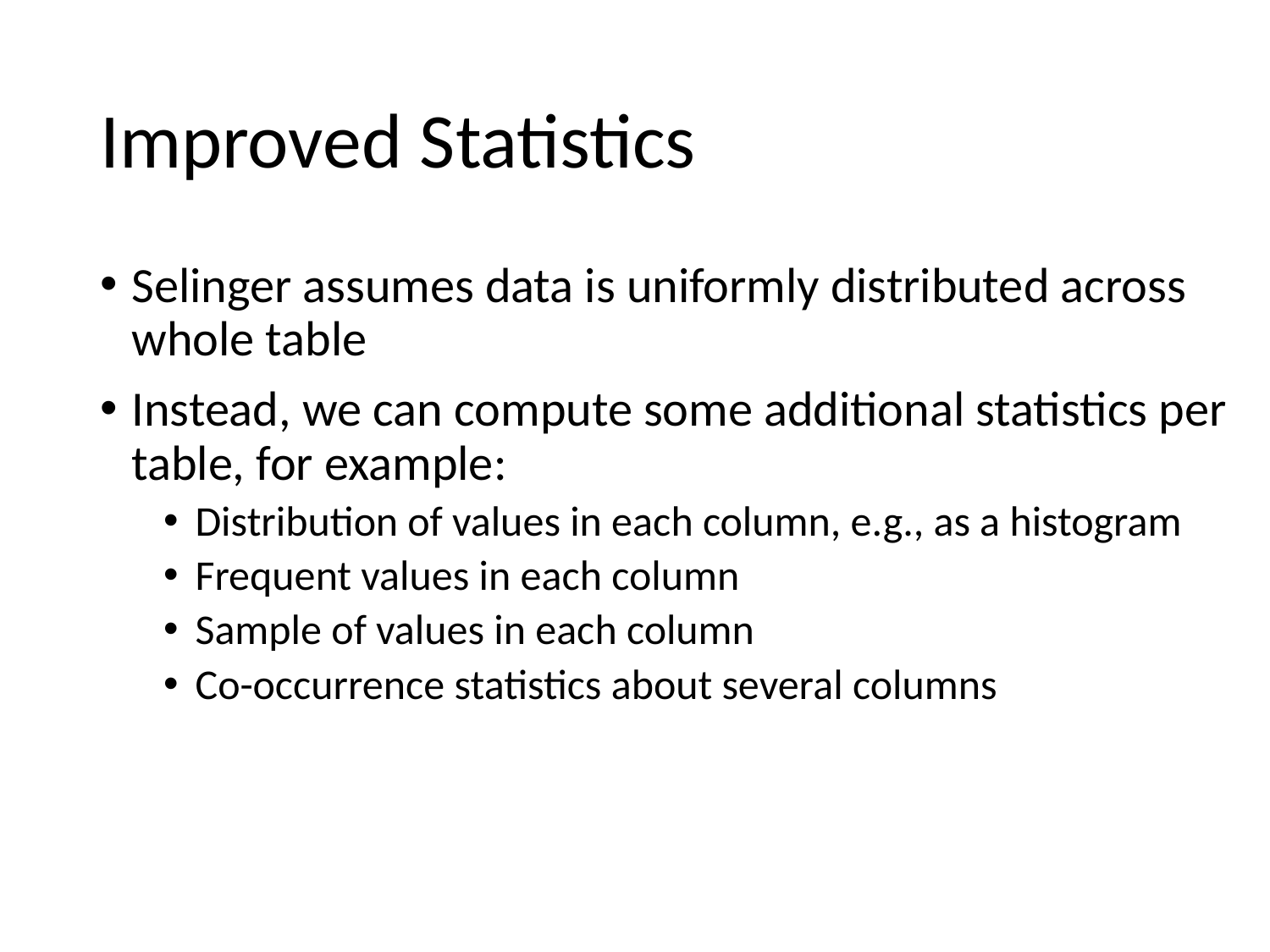

# Improved Statistics
Selinger assumes data is uniformly distributed across whole table
Instead, we can compute some additional statistics per table, for example:
Distribution of values in each column, e.g., as a histogram
Frequent values in each column
Sample of values in each column
Co-occurrence statistics about several columns